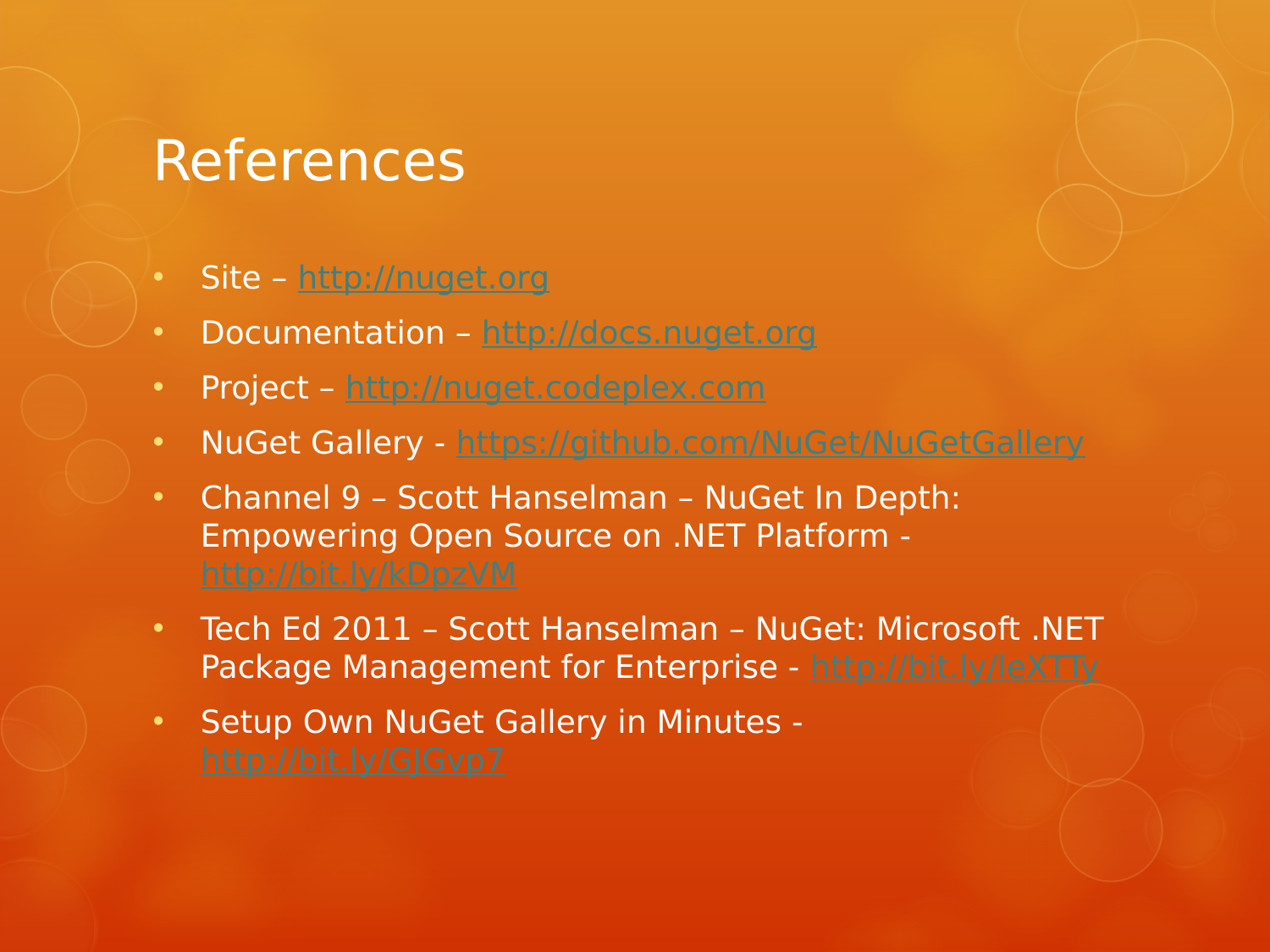

# References
Site – http://nuget.org
Documentation – http://docs.nuget.org
Project – http://nuget.codeplex.com
NuGet Gallery - https://github.com/NuGet/NuGetGallery
Channel 9 – Scott Hanselman – NuGet In Depth: Empowering Open Source on .NET Platform - http://bit.ly/kDpzVM
Tech Ed 2011 – Scott Hanselman – NuGet: Microsoft .NET Package Management for Enterprise - http://bit.ly/leXTTy
Setup Own NuGet Gallery in Minutes - http://bit.ly/GJGvp7